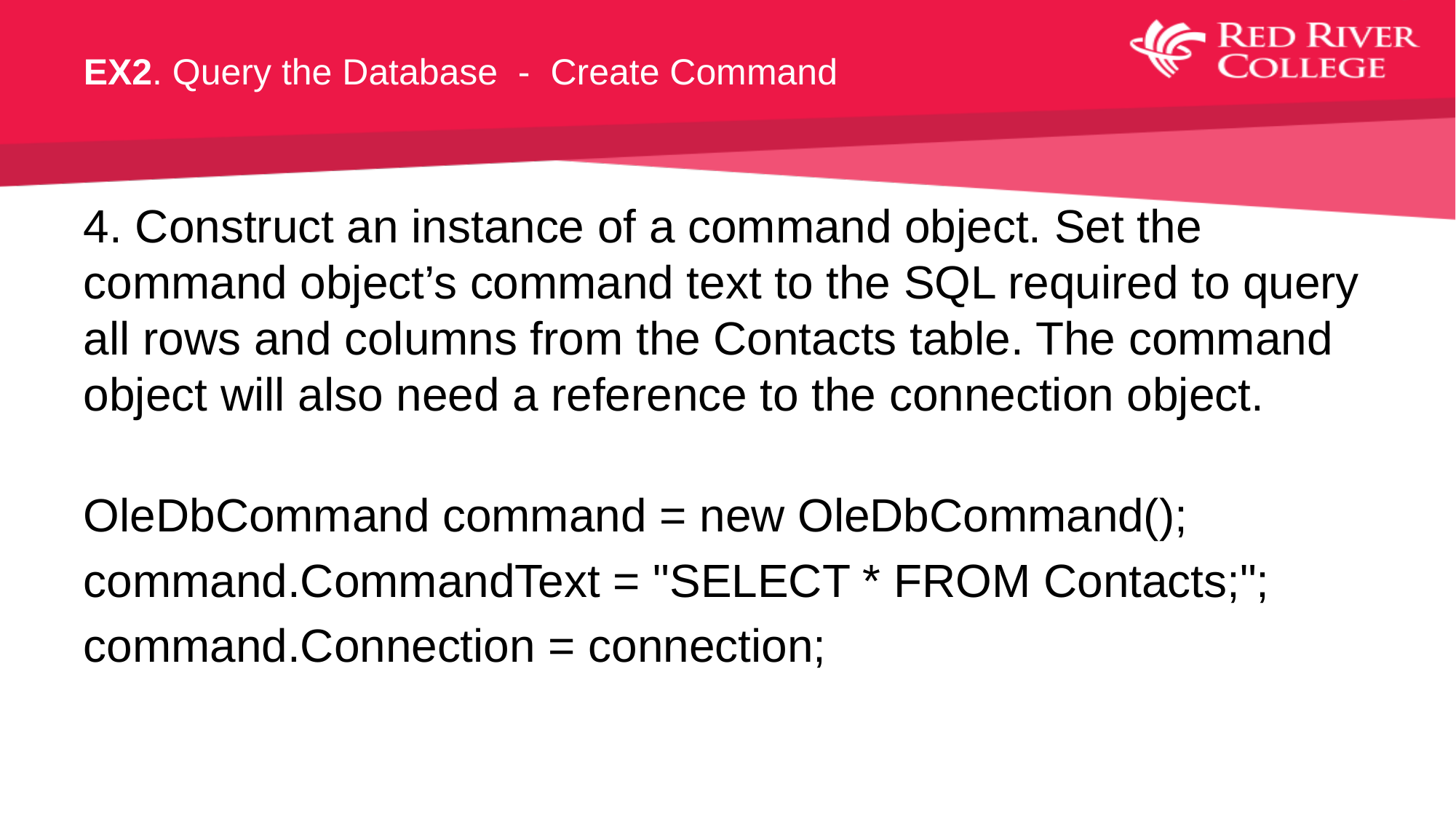

# EX2. Query the Database  -  Create Command
4. Construct an instance of a command object. Set the command object’s command text to the SQL required to query all rows and columns from the Contacts table. The command object will also need a reference to the connection object.
OleDbCommand command = new OleDbCommand();
command.CommandText = "SELECT * FROM Contacts;";
command.Connection = connection;